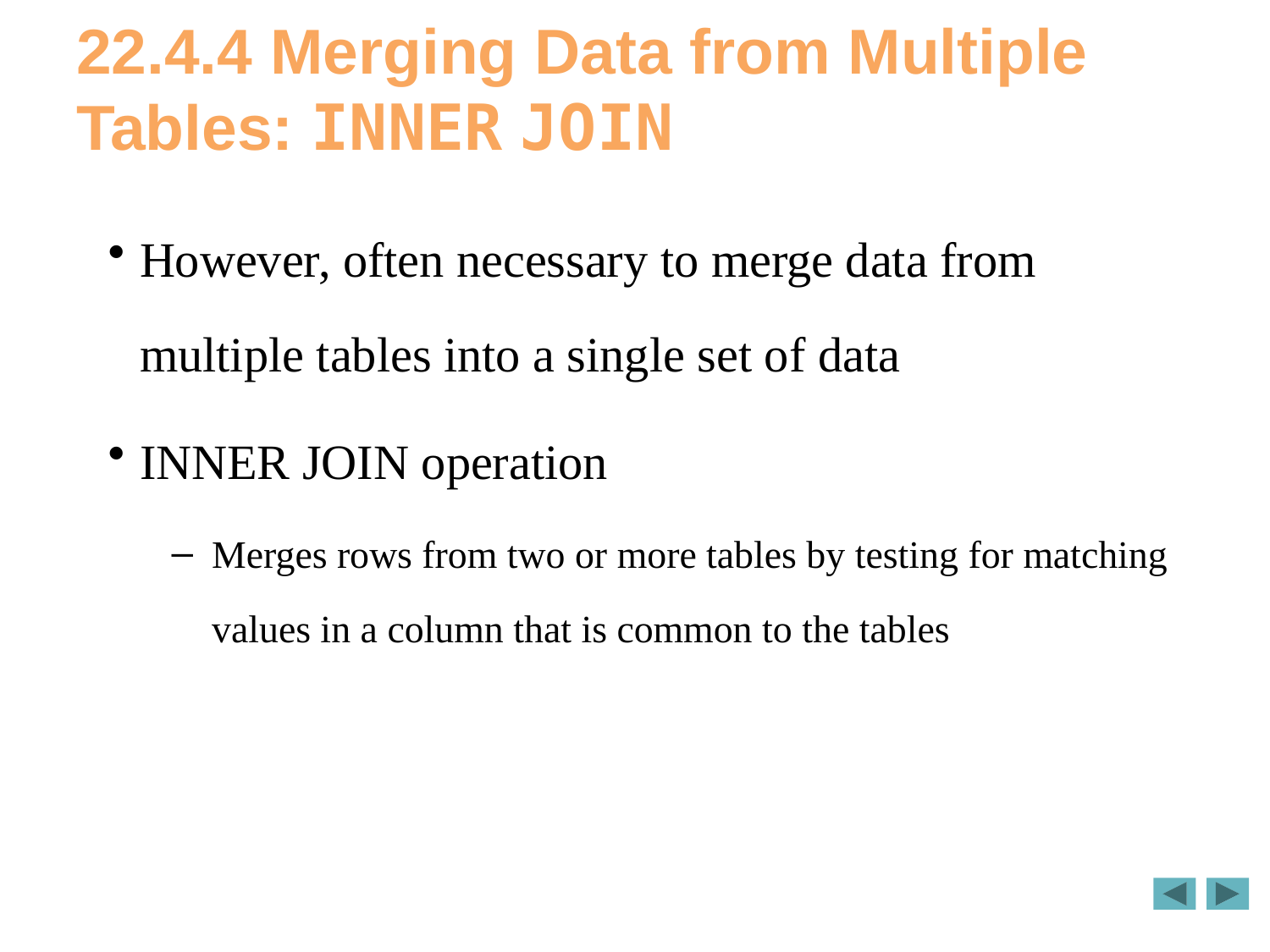

# 22.4.4 Merging Data from Multiple Tables: INNER JOIN
However, often necessary to merge data from multiple tables into a single set of data
INNER JOIN operation
Merges rows from two or more tables by testing for matching values in a column that is common to the tables